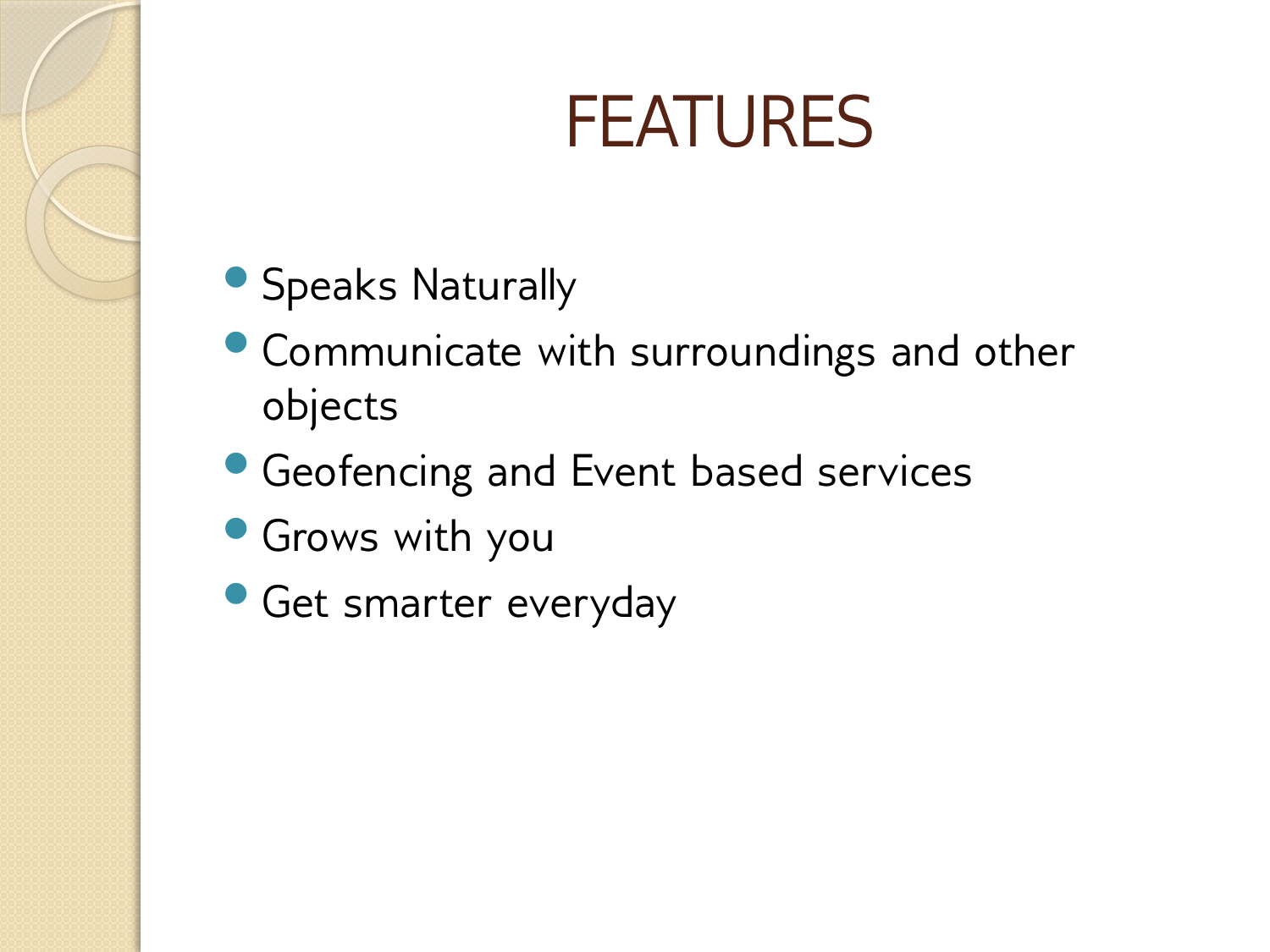

# FEATURES
Speaks Naturally
Communicate with surroundings and other objects
Geofencing and Event based services
Grows with you
Get smarter everyday